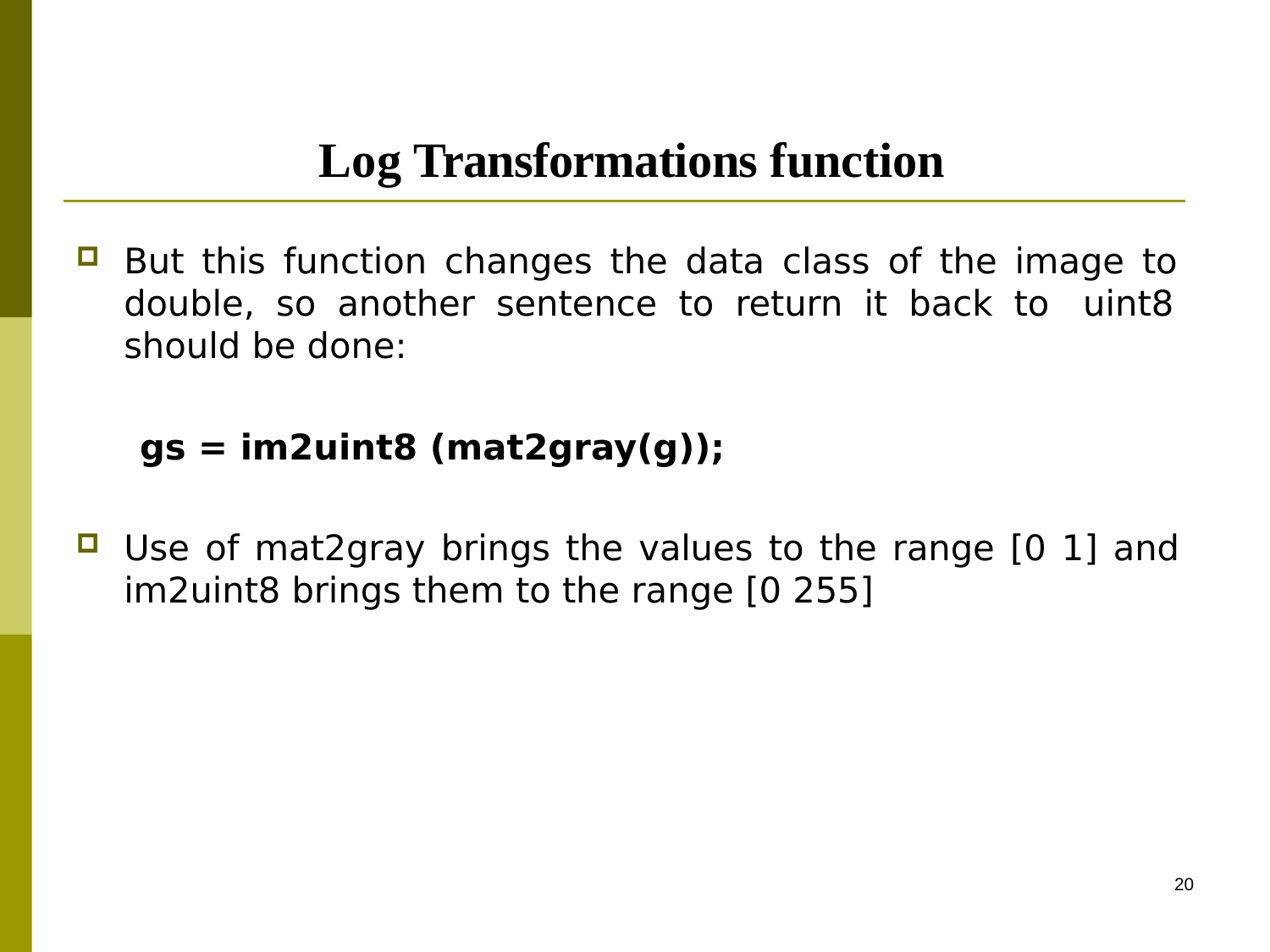

# Log Transformations function
But this function changes the data class of the image to  double, so another sentence to return it back to uint8  should be done:

gs = im2uint8 (mat2gray(g));

Use of mat2gray brings the values to the range [0 1] and  im2uint8 brings them to the range [0 255]
20